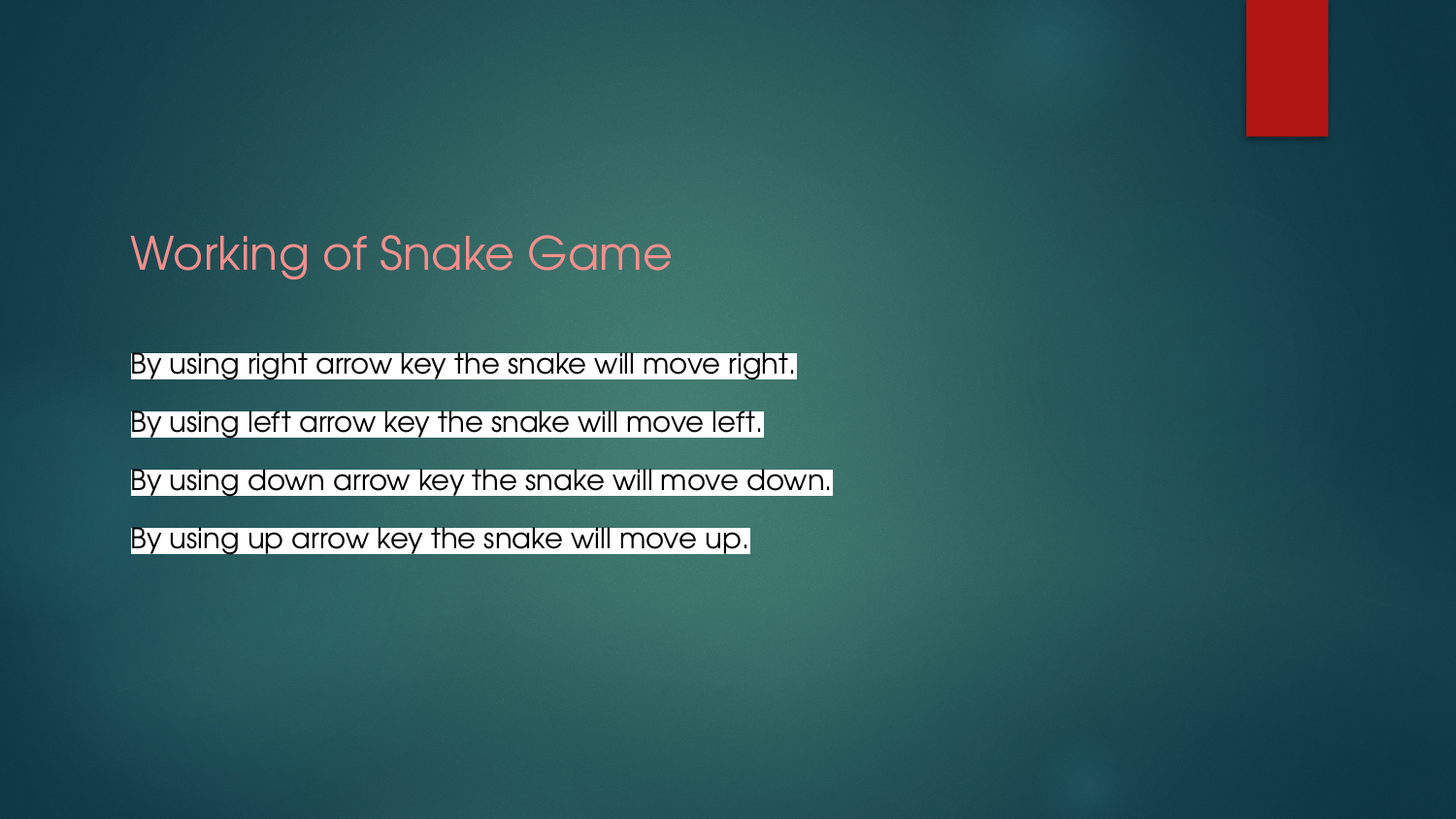

# Working of Snake Game
By using right arrow key the snake will move right.
By using left arrow key the snake will move left.
By using down arrow key the snake will move down.
By using up arrow key the snake will move up.